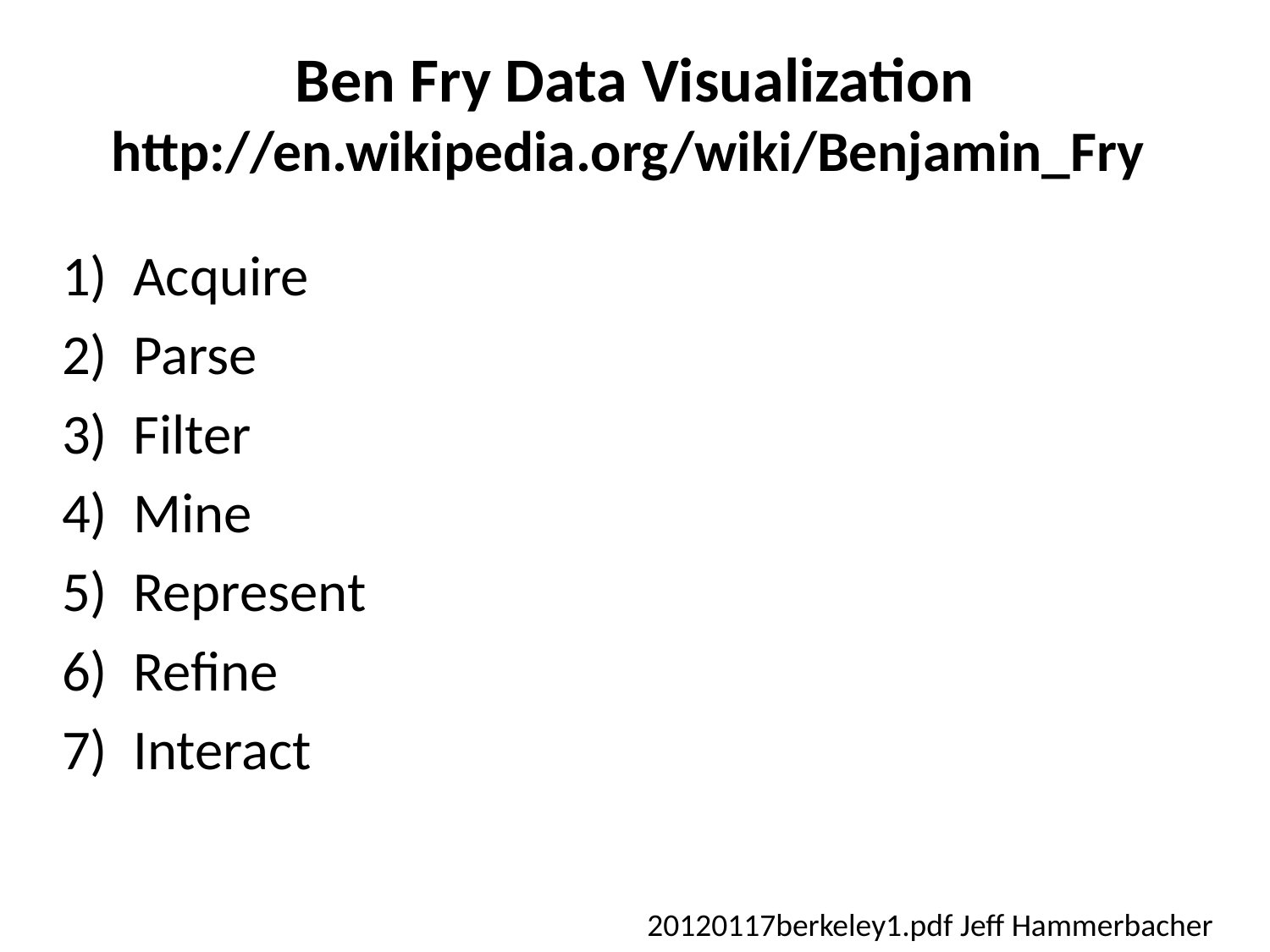

# Ben Fry Data Visualization http://en.wikipedia.org/wiki/Benjamin_Fry
Acquire
Parse
Filter
Mine
Represent
Reﬁne
Interact

20120117berkeley1.pdf Jeff Hammerbacher